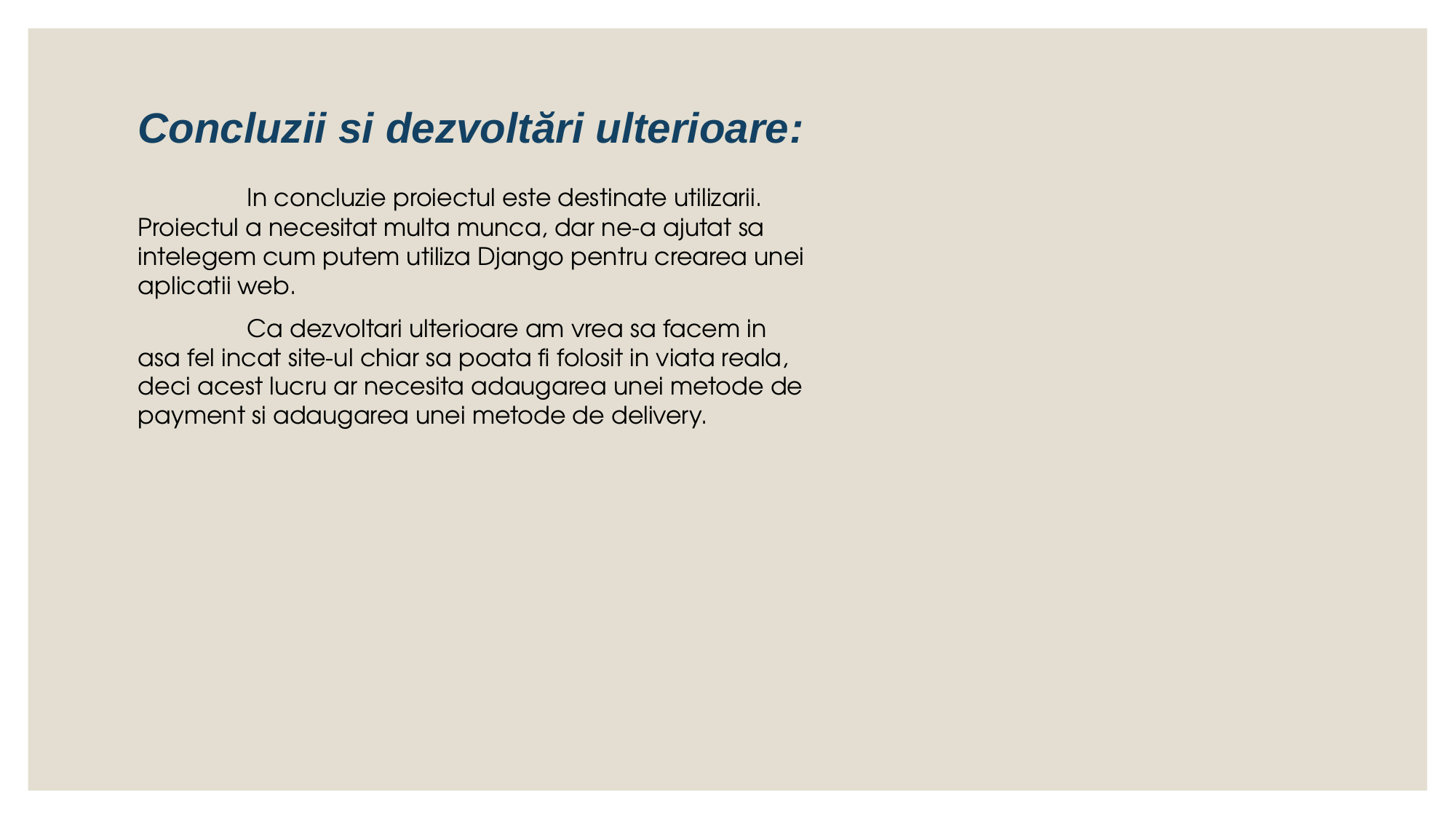

# Concluzii si dezvoltări ulterioare:
	In concluzie proiectul este destinate utilizarii. Proiectul a necesitat multa munca, dar ne-a ajutat sa intelegem cum putem utiliza Django pentru crearea unei aplicatii web.
	Ca dezvoltari ulterioare am vrea sa facem in asa fel incat site-ul chiar sa poata fi folosit in viata reala, deci acest lucru ar necesita adaugarea unei metode de payment si adaugarea unei metode de delivery.